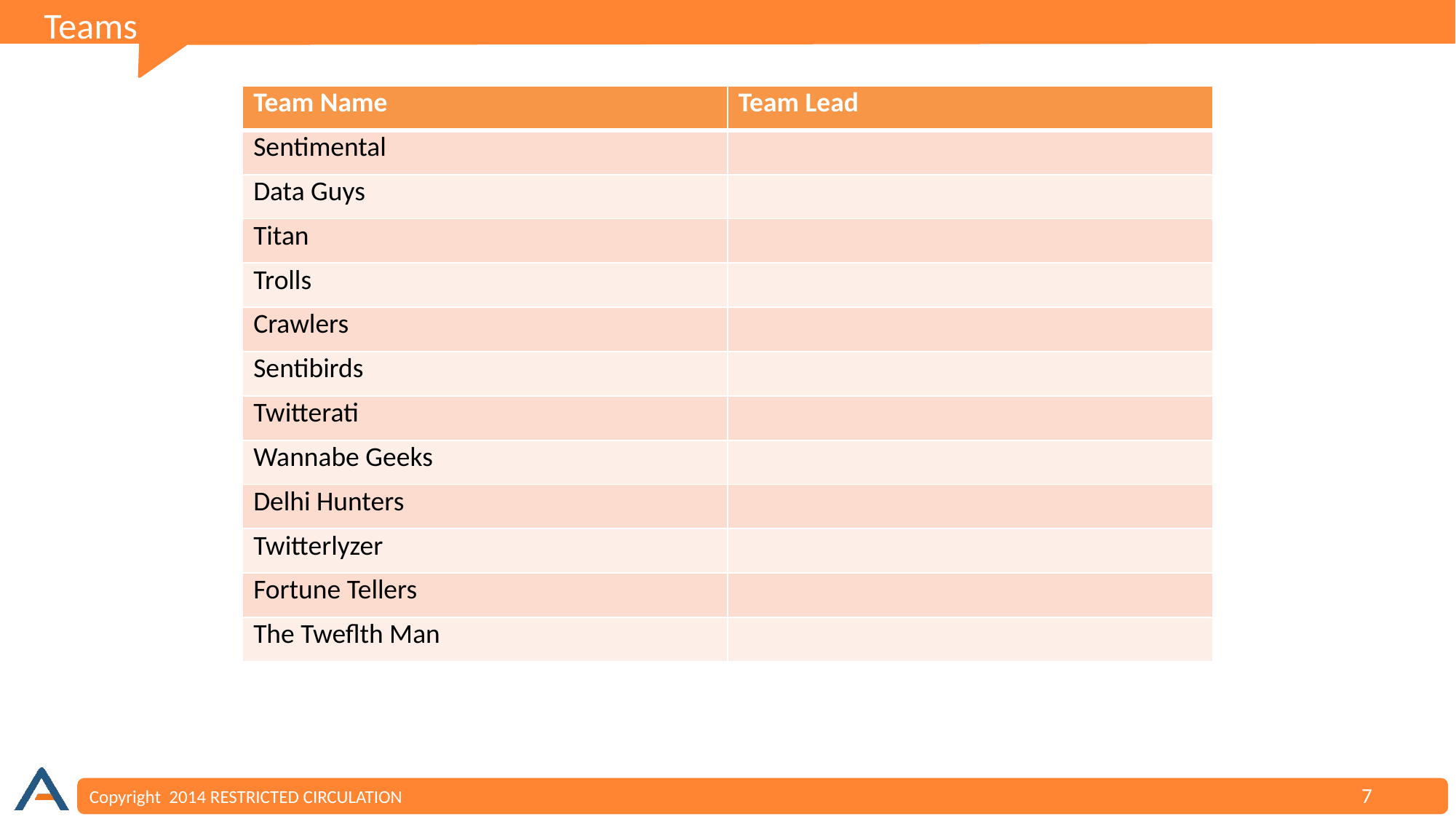

Teams
| Team Name | Team Lead |
| --- | --- |
| Sentimental |  |
| Data Guys |  |
| Titan |  |
| Trolls |  |
| Crawlers |  |
| Sentibirds |  |
| Twitterati |  |
| Wannabe Geeks |  |
| Delhi Hunters |  |
| Twitterlyzer |  |
| Fortune Tellers |  |
| The Tweflth Man |  |